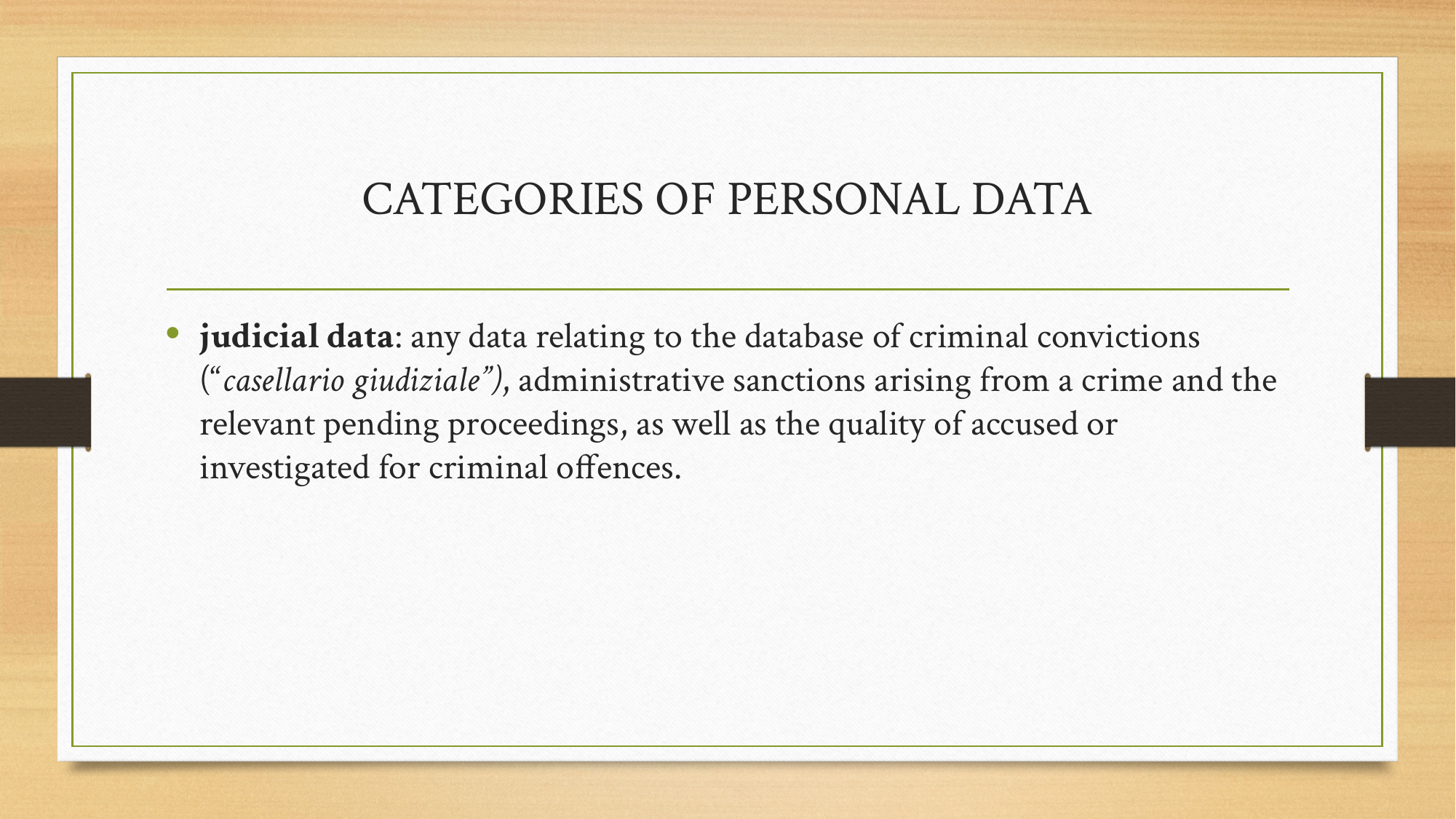

# CATEGORIES OF PERSONAL DATA
judicial data: any data relating to the database of criminal convictions (“casellario giudiziale”), administrative sanctions arising from a crime and the relevant pending proceedings, as well as the quality of accused or investigated for criminal offences.